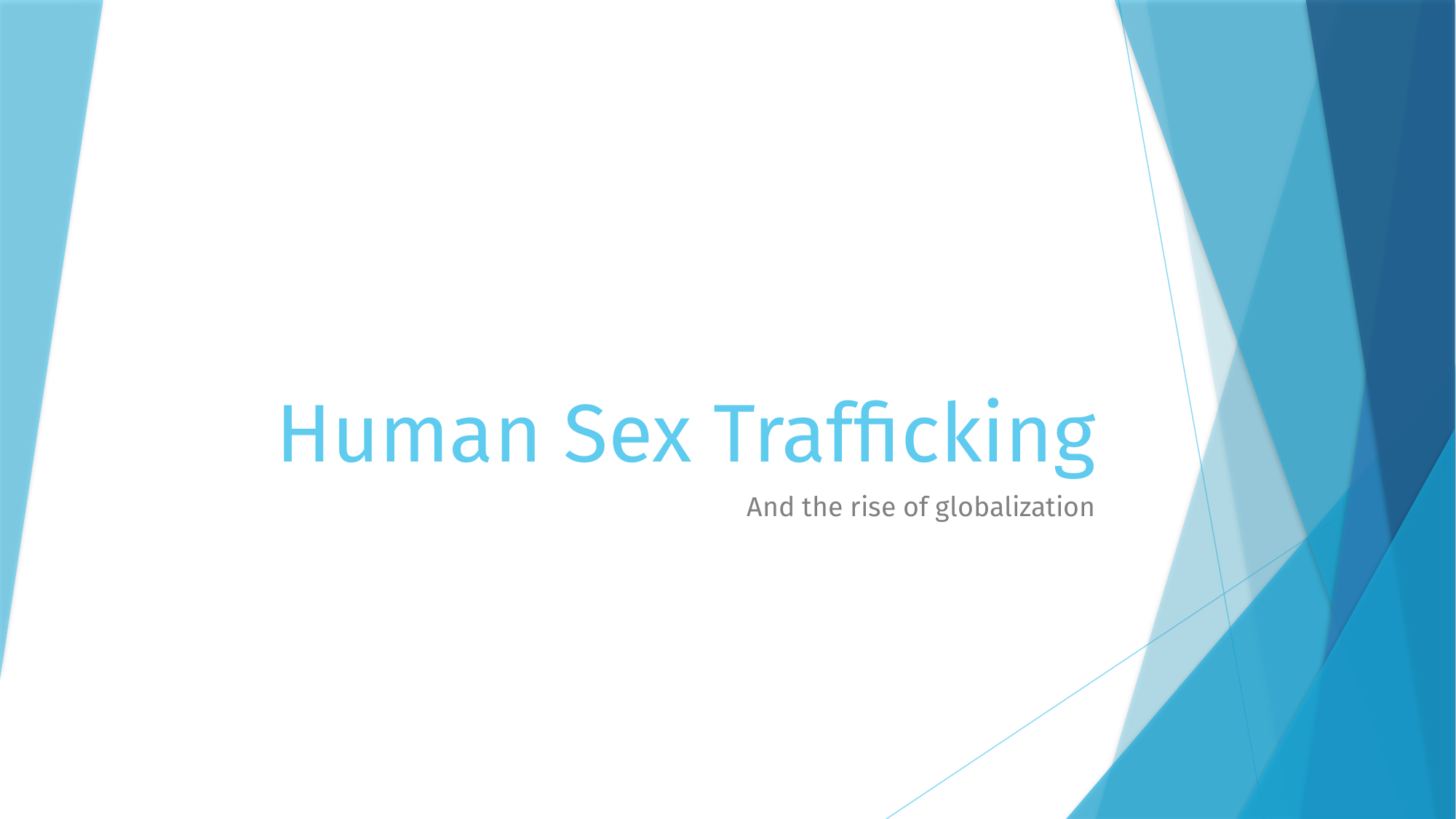

# Human Sex Trafficking
And the rise of globalization